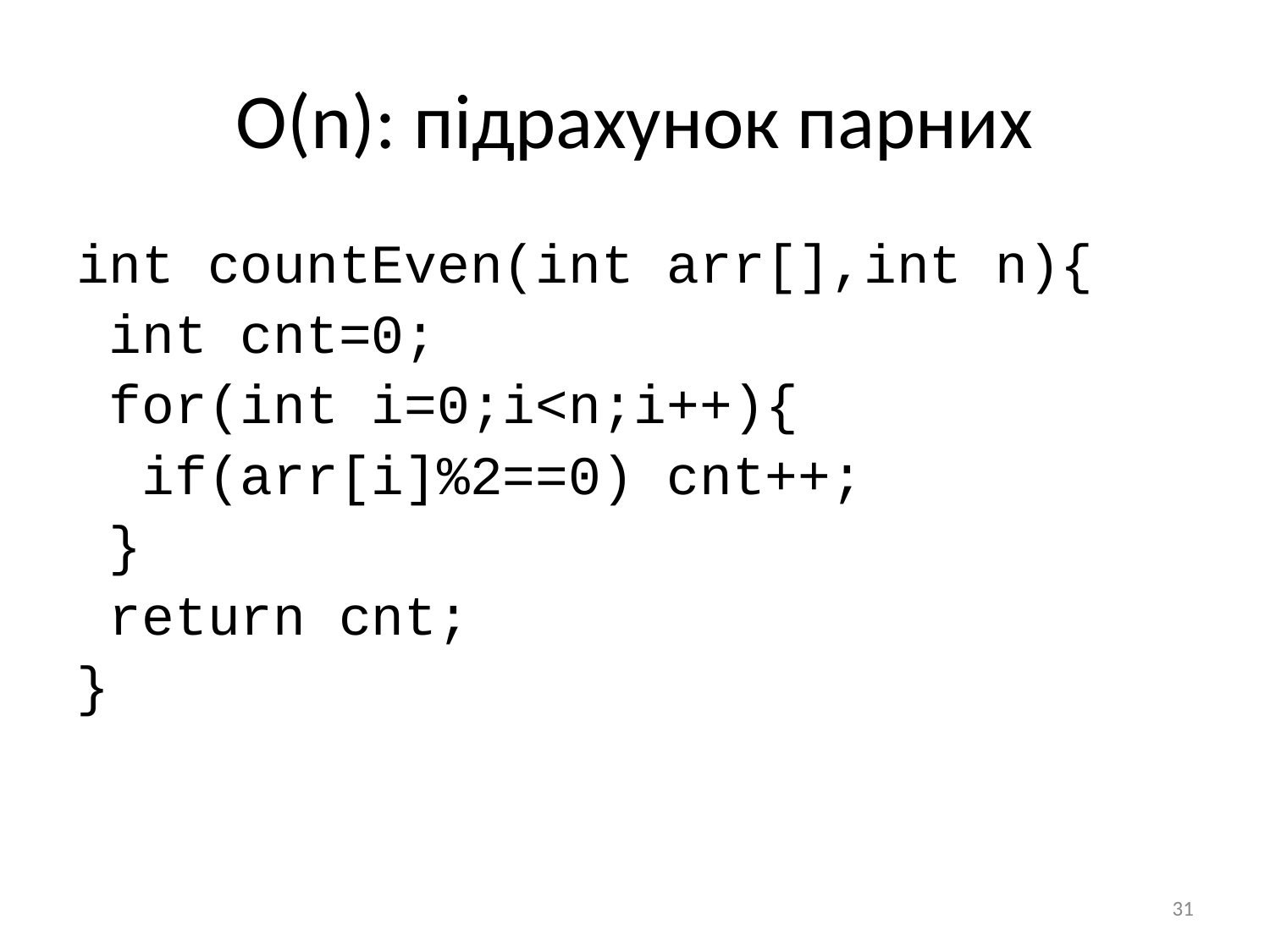

# O(n): підрахунок парних
int countEven(int arr[],int n){
 int cnt=0;
 for(int i=0;i<n;i++){
  if(arr[i]%2==0) cnt++;
 }
 return cnt;
}

31